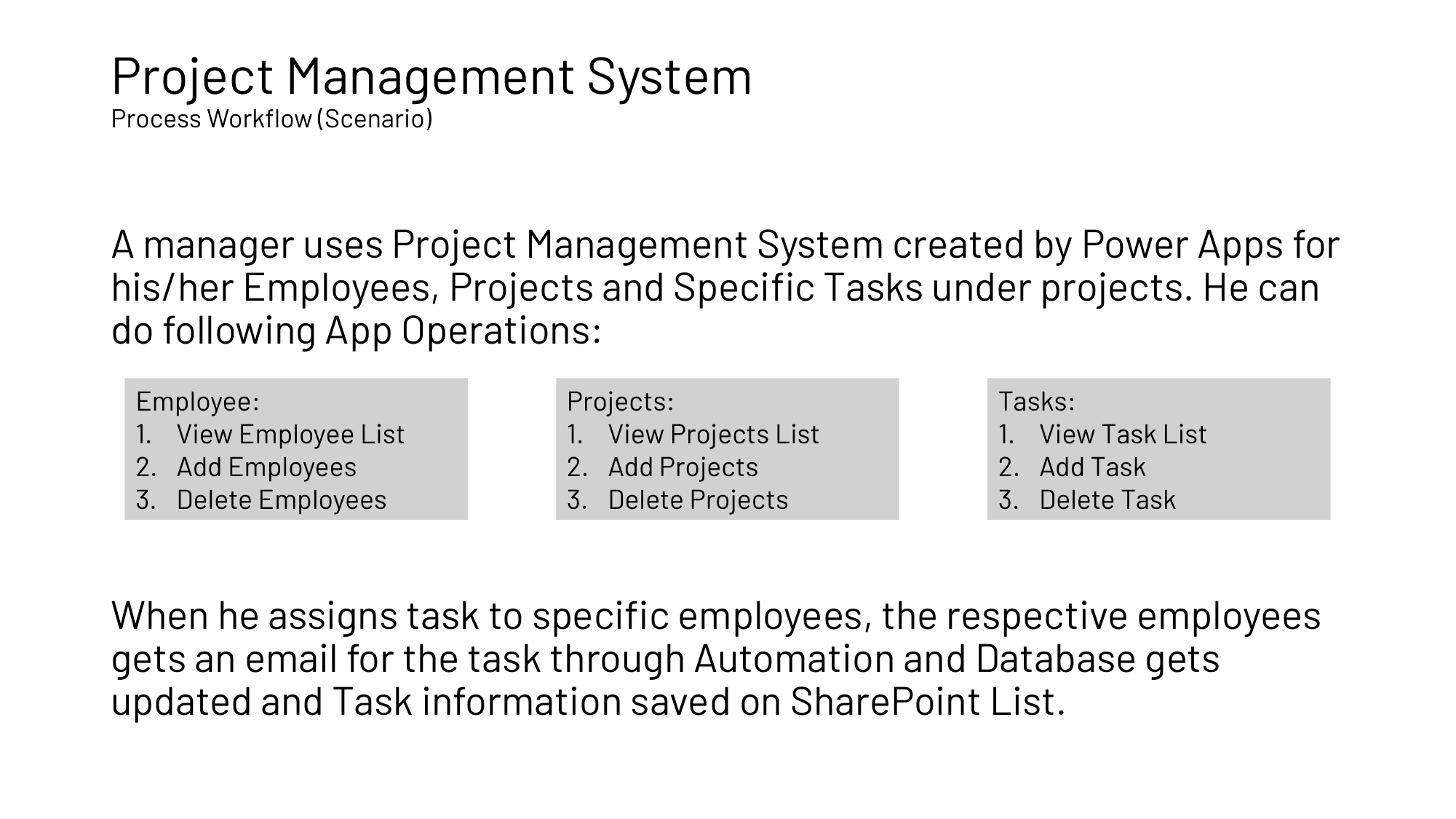

# Project Management System Process Workflow (Scenario)
A manager uses Project Management System created by Power Apps for his/her Employees, Projects and Specific Tasks under projects. He can do following App Operations:

When he assigns task to specific employees, the respective employees gets an email for the task through Automation and Database gets updated and Task information saved on SharePoint List.
Tasks:
View Task List
Add Task
Delete Task
Projects:
View Projects List
Add Projects
Delete Projects
Employee:
View Employee List
Add Employees
Delete Employees